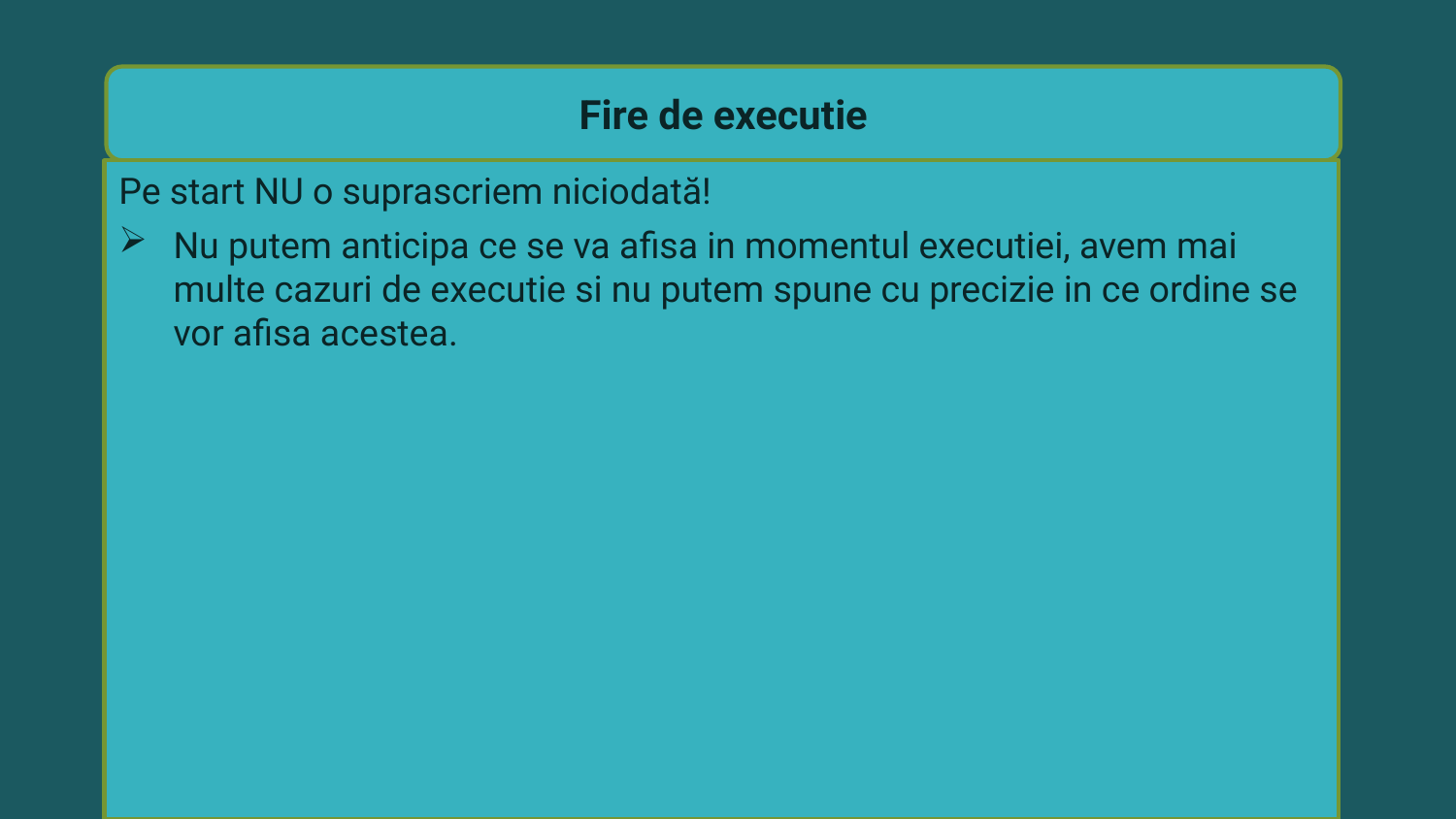

Fire de executie
Pe start NU o suprascriem niciodată!
Nu putem anticipa ce se va afisa in momentul executiei, avem mai multe cazuri de executie si nu putem spune cu precizie in ce ordine se vor afisa acestea.